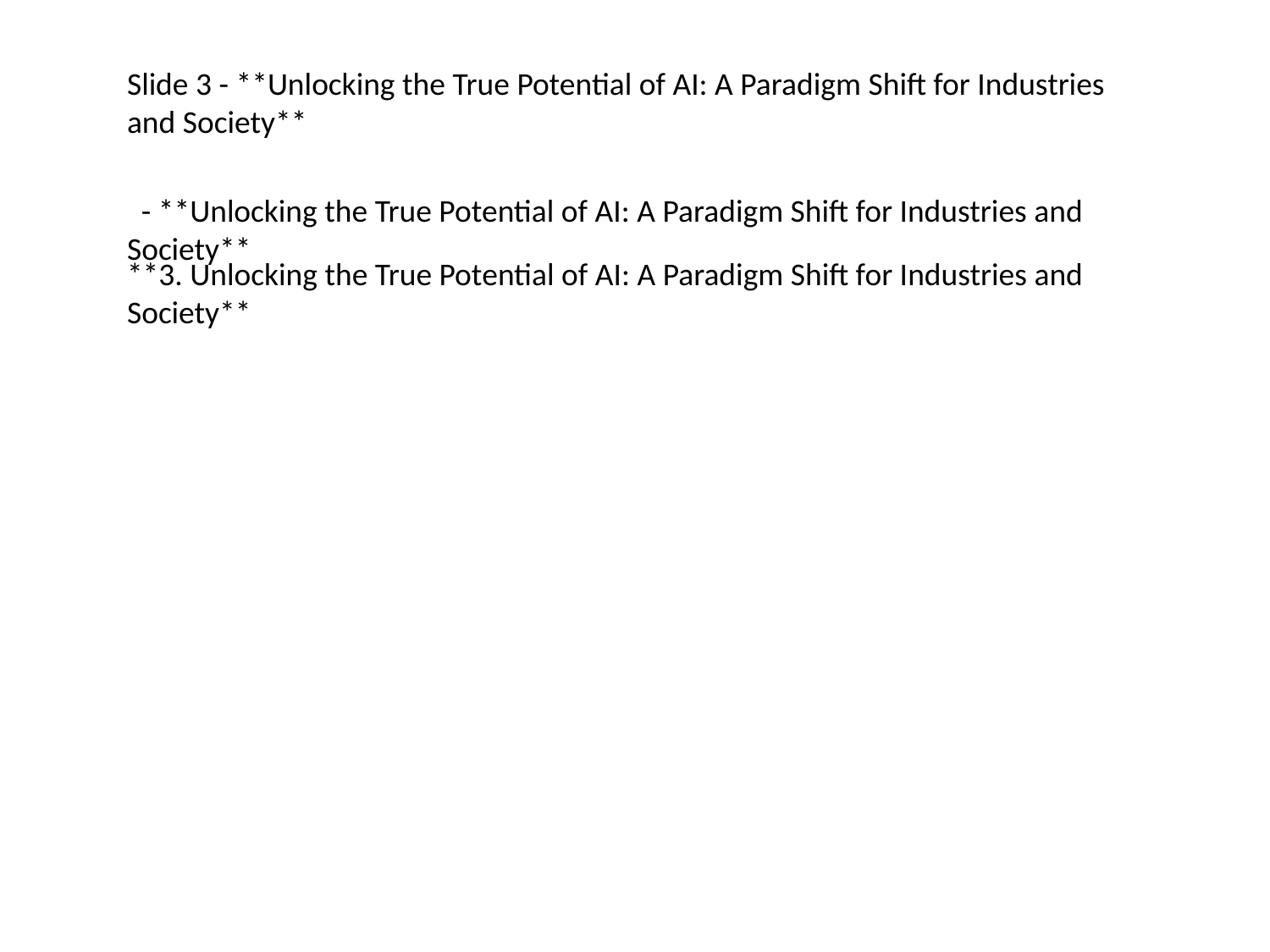

#
Slide 3 - **Unlocking the True Potential of AI: A Paradigm Shift for Industries and Society**

  - **Unlocking the True Potential of AI: A Paradigm Shift for Industries and Society**

**3. Unlocking the True Potential of AI: A Paradigm Shift for Industries and Society**